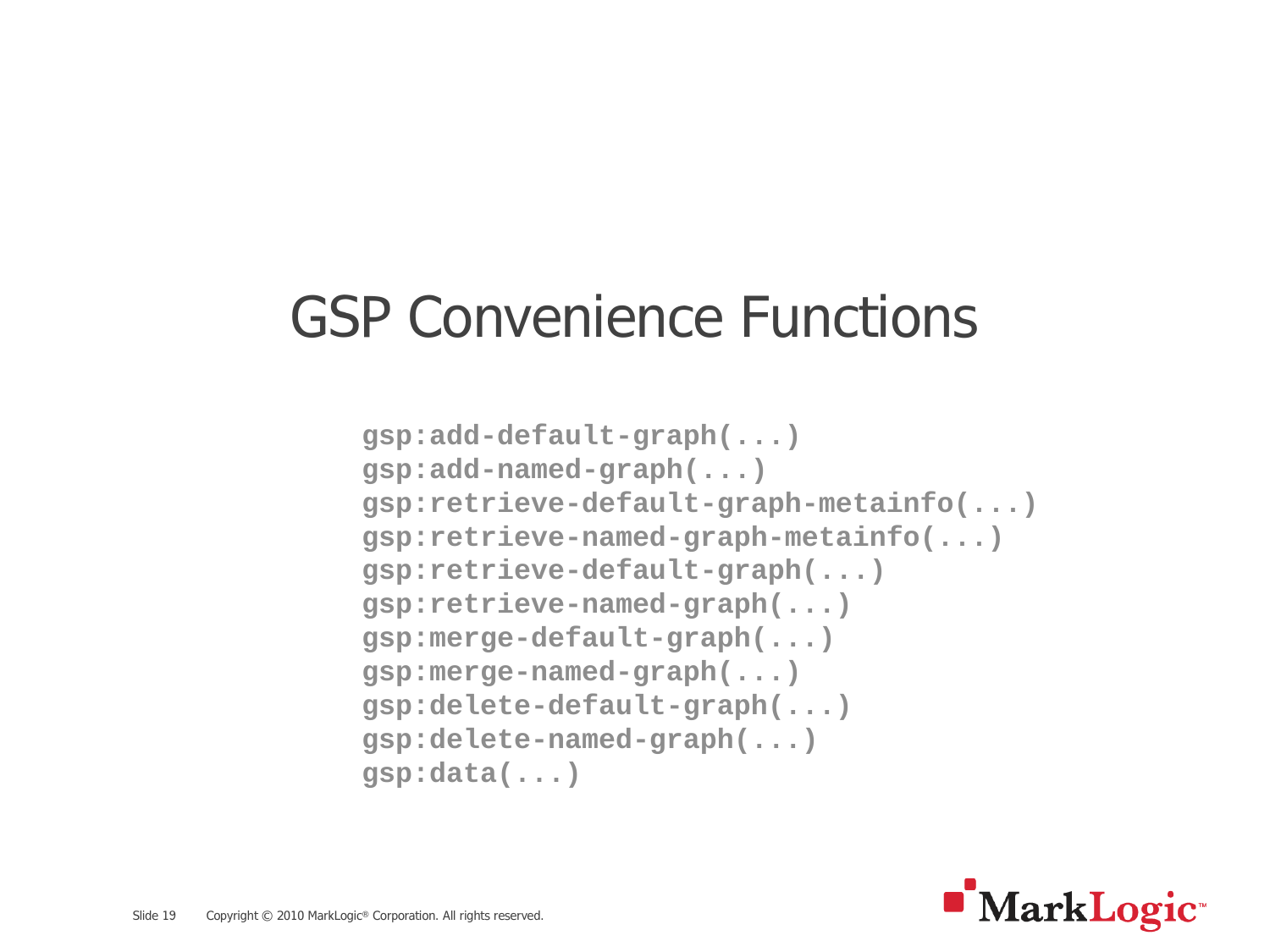

GSP Convenience Functions

gsp:add-default-graph(...)
gsp:add-named-graph(...)
gsp:retrieve-default-graph-metainfo(...)
gsp:retrieve-named-graph-metainfo(...)
gsp:retrieve-default-graph(...)
gsp:retrieve-named-graph(...)
gsp:merge-default-graph(...)
gsp:merge-named-graph(...)
gsp:delete-default-graph(...)
gsp:delete-named-graph(...)
gsp:data(...)